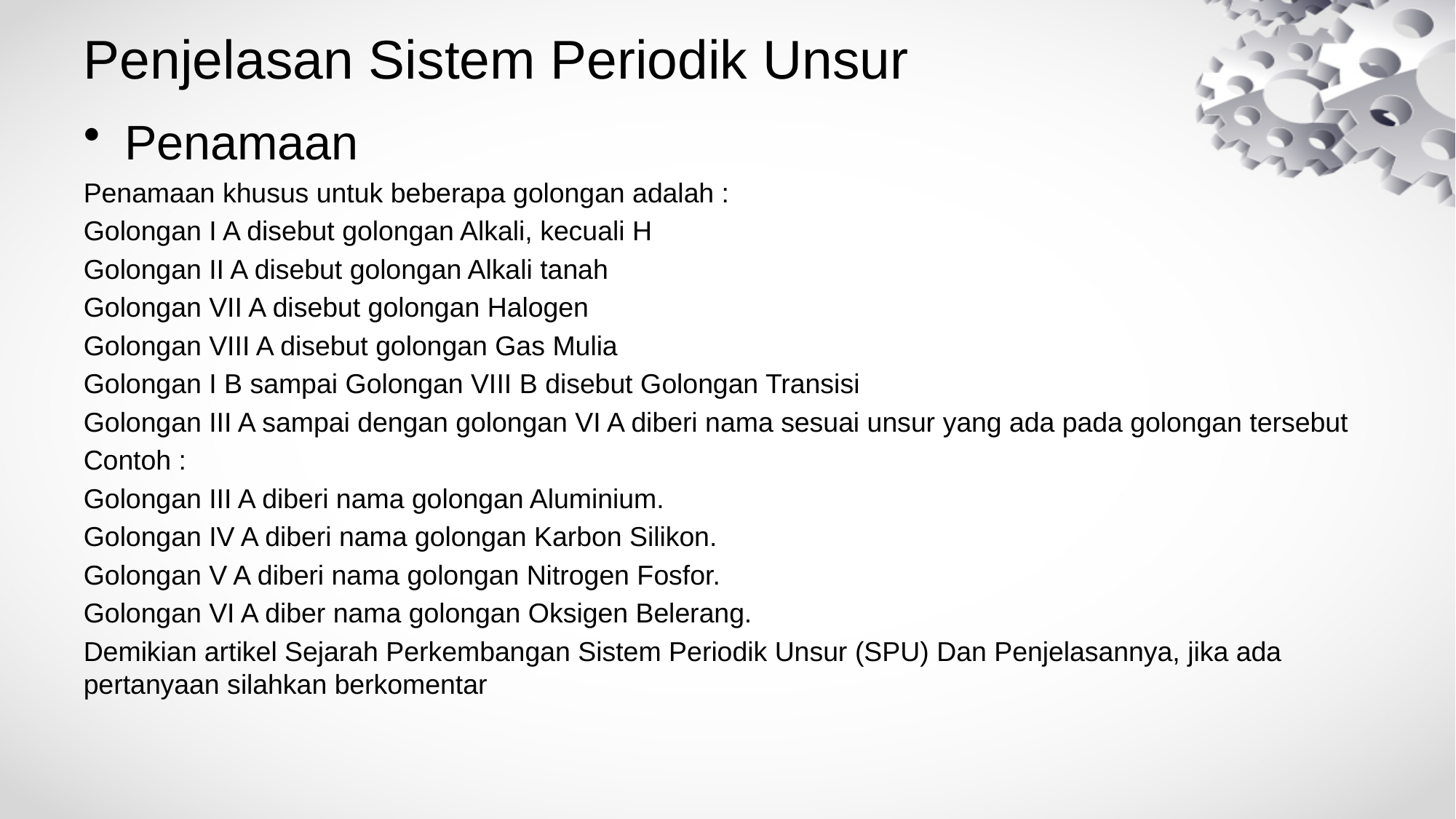

# Penjelasan Sistem Periodik Unsur
Penamaan
Penamaan khusus untuk beberapa golongan adalah :
Golongan I A disebut golongan Alkali, kecuali H
Golongan II A disebut golongan Alkali tanah
Golongan VII A disebut golongan Halogen
Golongan VIII A disebut golongan Gas Mulia
Golongan I B sampai Golongan VIII B disebut Golongan Transisi
Golongan III A sampai dengan golongan VI A diberi nama sesuai unsur yang ada pada golongan tersebut
Contoh :
Golongan III A diberi nama golongan Aluminium.
Golongan IV A diberi nama golongan Karbon Silikon.
Golongan V A diberi nama golongan Nitrogen Fosfor.
Golongan VI A diber nama golongan Oksigen Belerang.
Demikian artikel Sejarah Perkembangan Sistem Periodik Unsur (SPU) Dan Penjelasannya, jika ada pertanyaan silahkan berkomentar